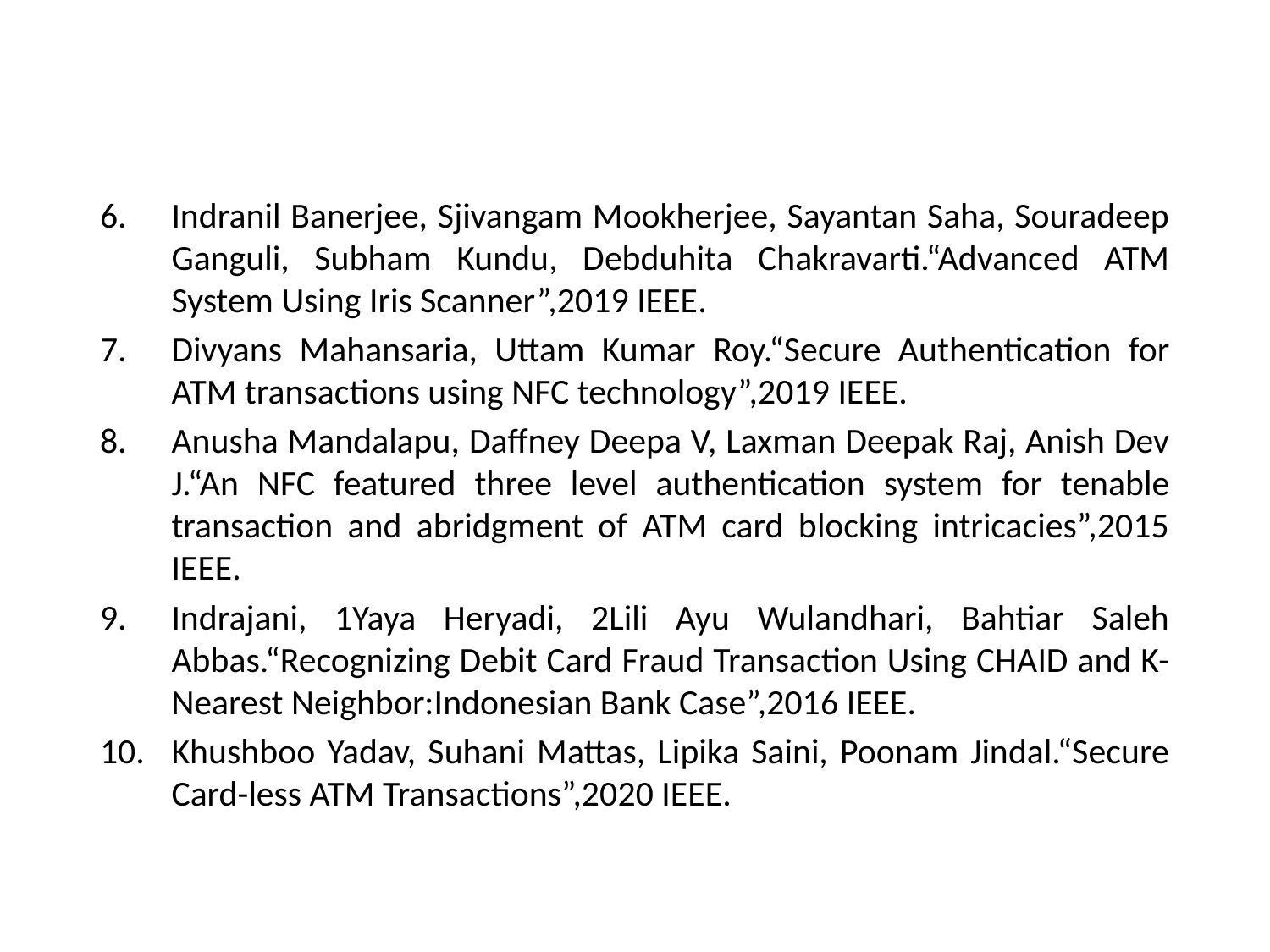

Indranil Banerjee, Sjivangam Mookherjee, Sayantan Saha, Souradeep Ganguli, Subham Kundu, Debduhita Chakravarti.“Advanced ATM System Using Iris Scanner”,2019 IEEE.
Divyans Mahansaria, Uttam Kumar Roy.“Secure Authentication for ATM transactions using NFC technology”,2019 IEEE.
Anusha Mandalapu, Daffney Deepa V, Laxman Deepak Raj, Anish Dev J.“An NFC featured three level authentication system for tenable transaction and abridgment of ATM card blocking intricacies”,2015 IEEE.
Indrajani, 1Yaya Heryadi, 2Lili Ayu Wulandhari, Bahtiar Saleh Abbas.“Recognizing Debit Card Fraud Transaction Using CHAID and K-Nearest Neighbor:Indonesian Bank Case”,2016 IEEE.
Khushboo Yadav, Suhani Mattas, Lipika Saini, Poonam Jindal.“Secure Card-less ATM Transactions”,2020 IEEE.